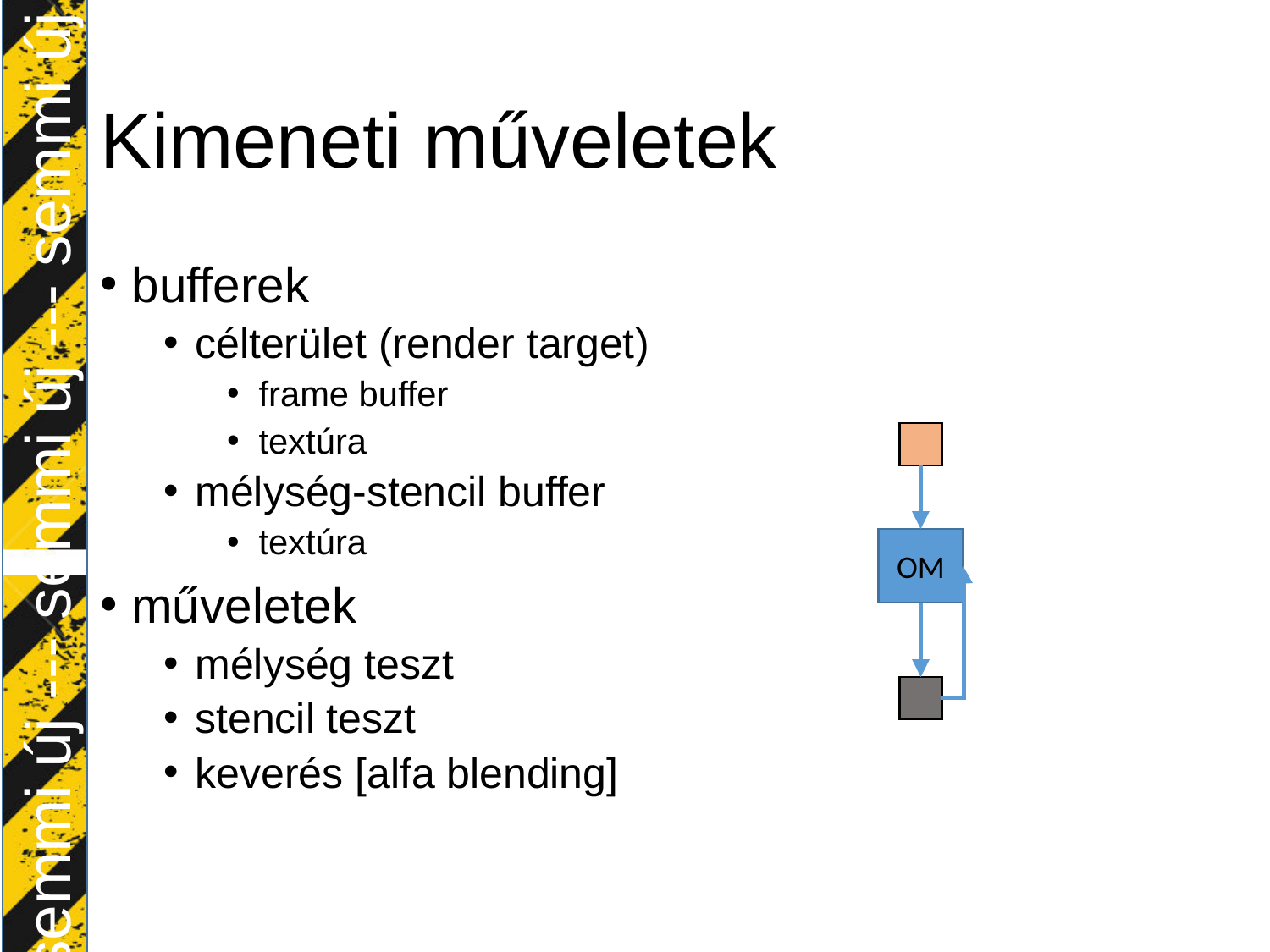

# Kimeneti műveletek
bufferek
célterület (render target)
frame buffer
textúra
mélység-stencil buffer
textúra
műveletek
mélység teszt
stencil teszt
keverés [alfa blending]

semmi új --- semmi új --- semmi új
OM